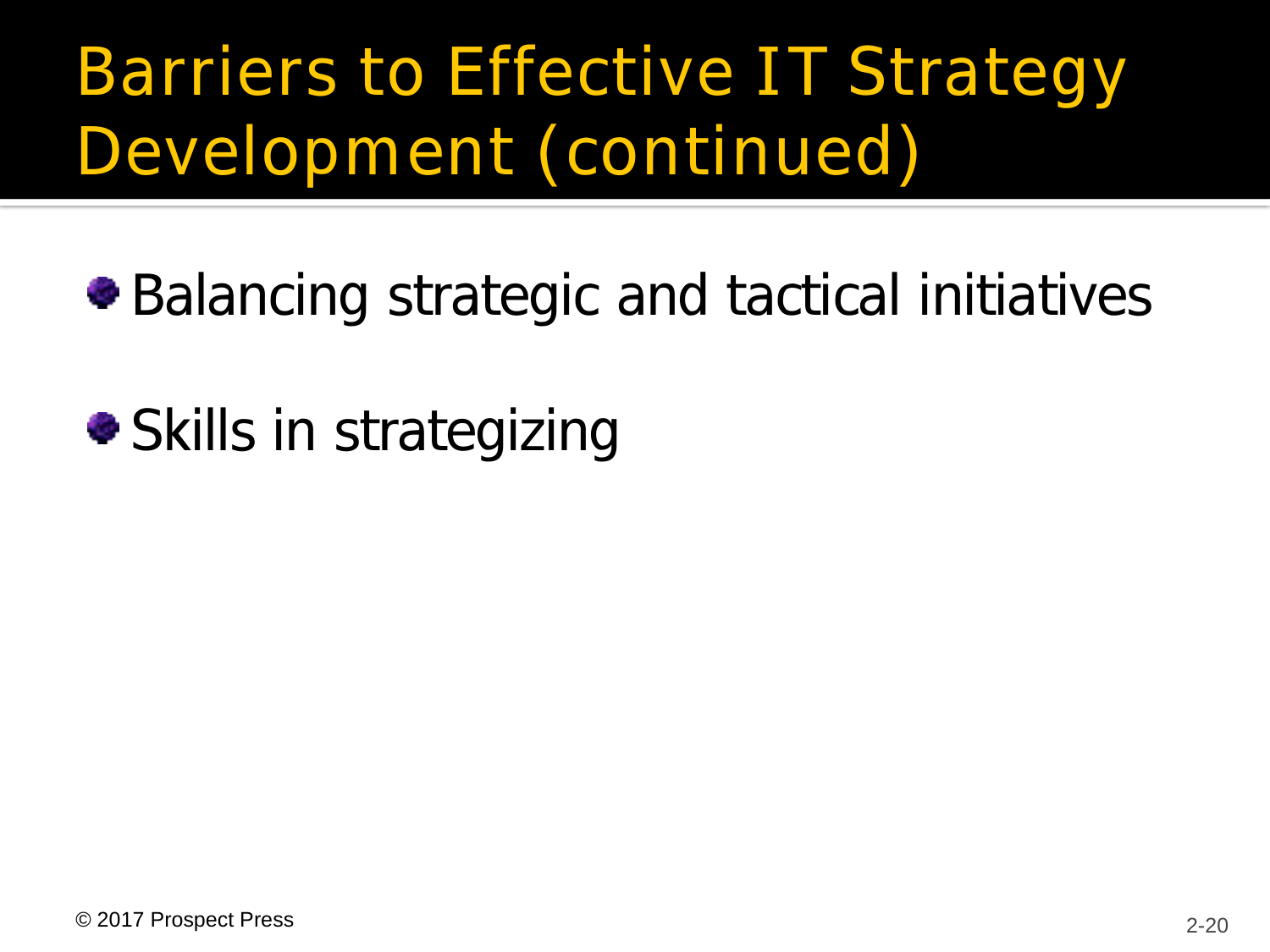

# Barriers to Effective IT Strategy Development (continued)
Balancing strategic and tactical initiatives
Skills in strategizing
			2-20